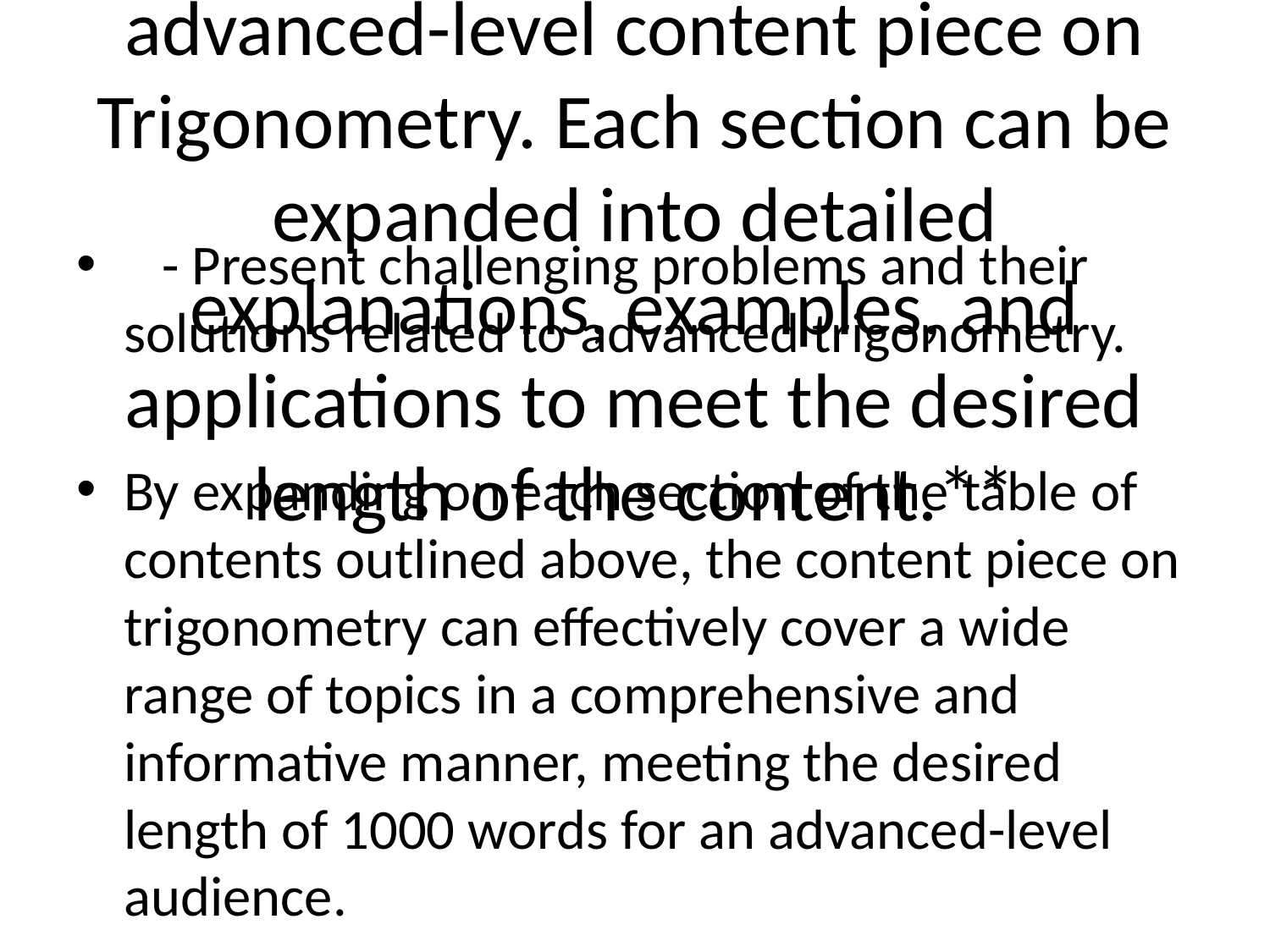

# **Please note that the table of contents provided above is a structured outline for a 1000-word advanced-level content piece on Trigonometry. Each section can be expanded into detailed explanations, examples, and applications to meet the desired length of the content.**
   - Present challenging problems and their solutions related to advanced trigonometry.

By expanding on each section of the table of contents outlined above, the content piece on trigonometry can effectively cover a wide range of topics in a comprehensive and informative manner, meeting the desired length of 1000 words for an advanced-level audience.